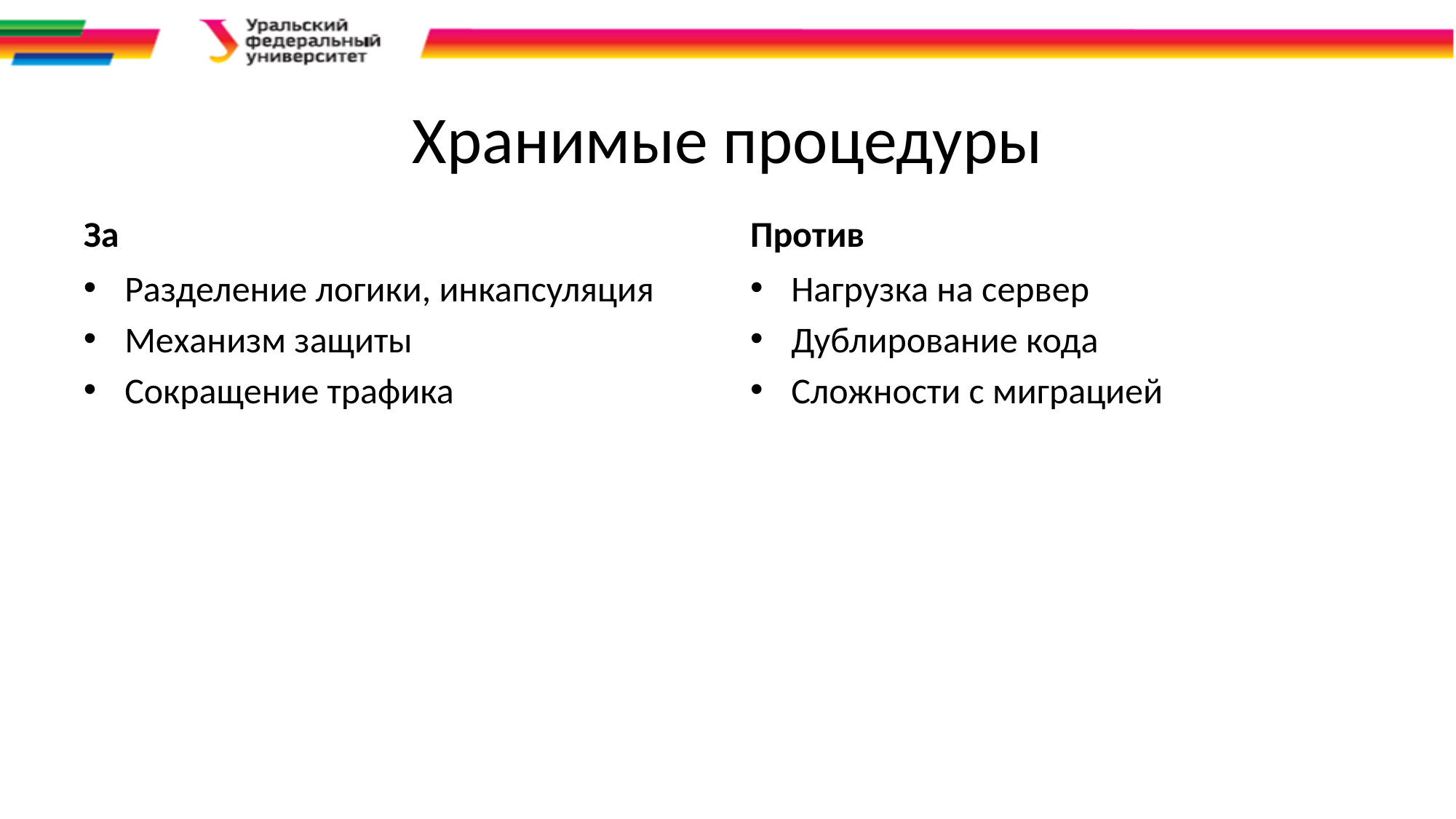

# Хранимые процедуры
За
Против
Разделение логики, инкапсуляция
Механизм защиты
Сокращение трафика
Нагрузка на сервер
Дублирование кода
Сложности с миграцией